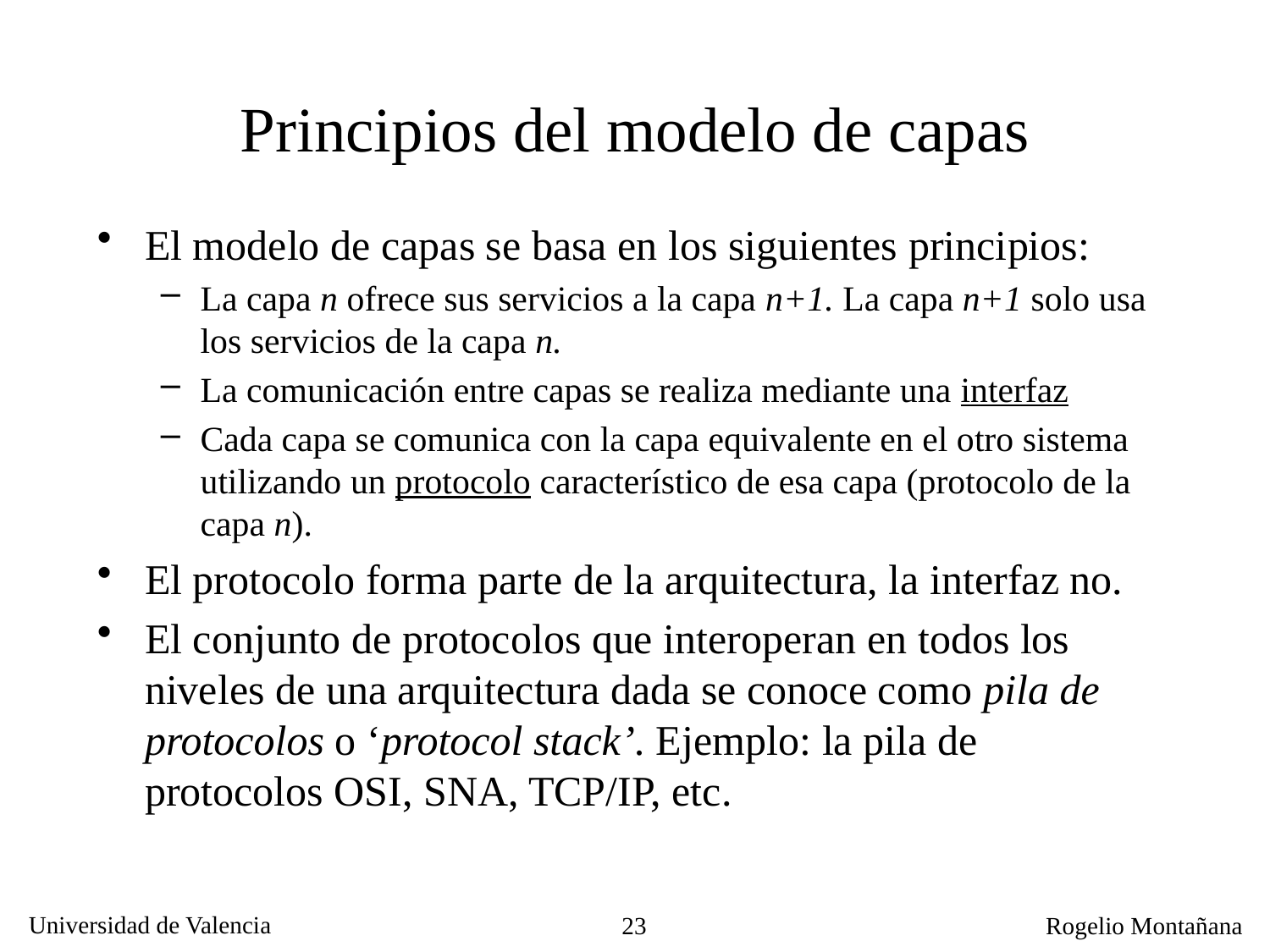

Principios del modelo de capas
El modelo de capas se basa en los siguientes principios:
La capa n ofrece sus servicios a la capa n+1. La capa n+1 solo usa los servicios de la capa n.
La comunicación entre capas se realiza mediante una interfaz
Cada capa se comunica con la capa equivalente en el otro sistema utilizando un protocolo característico de esa capa (protocolo de la capa n).
El protocolo forma parte de la arquitectura, la interfaz no.
El conjunto de protocolos que interoperan en todos los niveles de una arquitectura dada se conoce como pila de protocolos o ‘protocol stack’. Ejemplo: la pila de protocolos OSI, SNA, TCP/IP, etc.

23